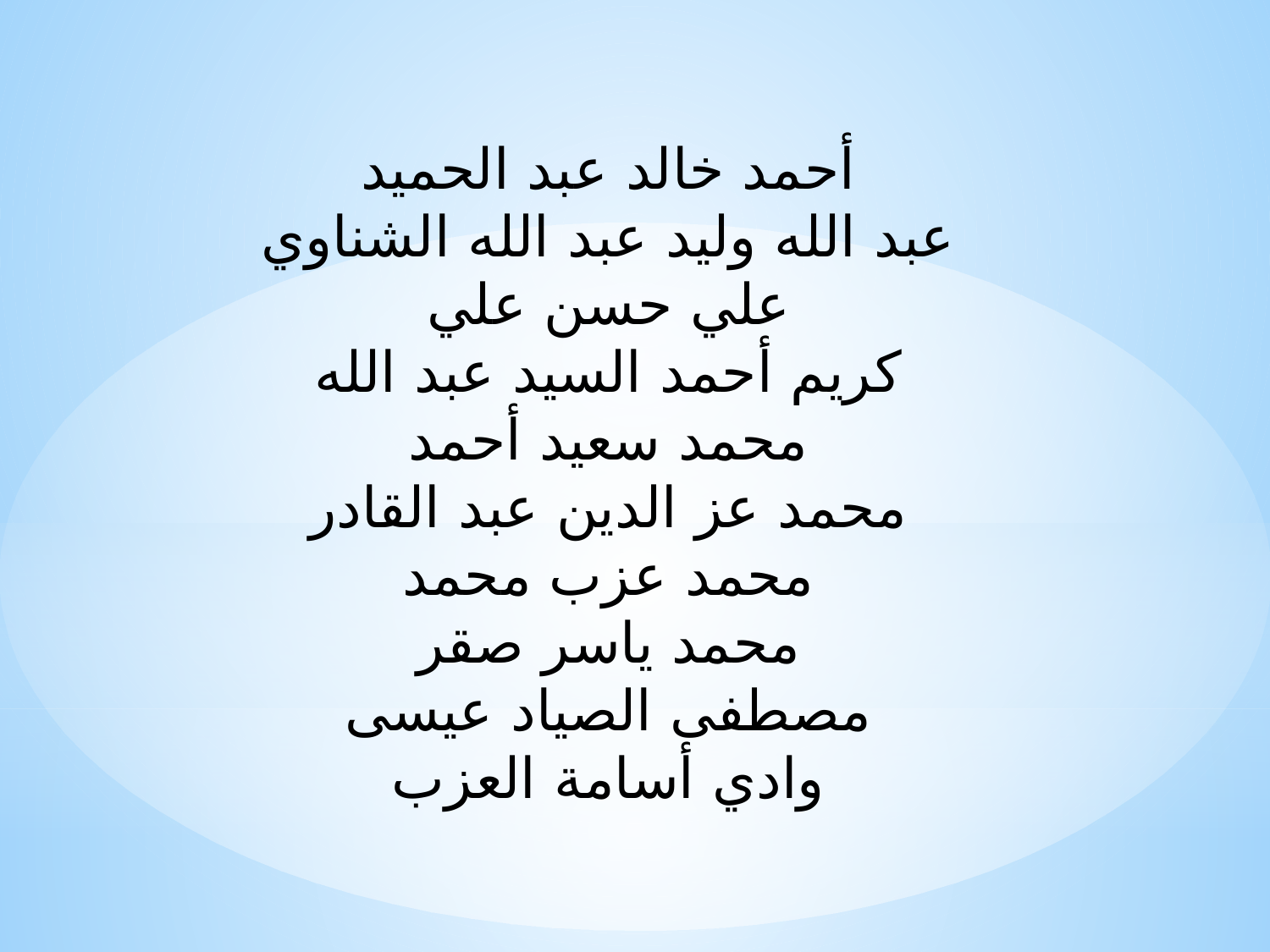

أحمد خالد عبد الحميد
عبد الله وليد عبد الله الشناوي
علي حسن علي
كريم أحمد السيد عبد الله
محمد سعيد أحمد
محمد عز الدين عبد القادر
محمد عزب محمد
محمد ياسر صقر
مصطفى الصياد عيسى
وادي أسامة العزب